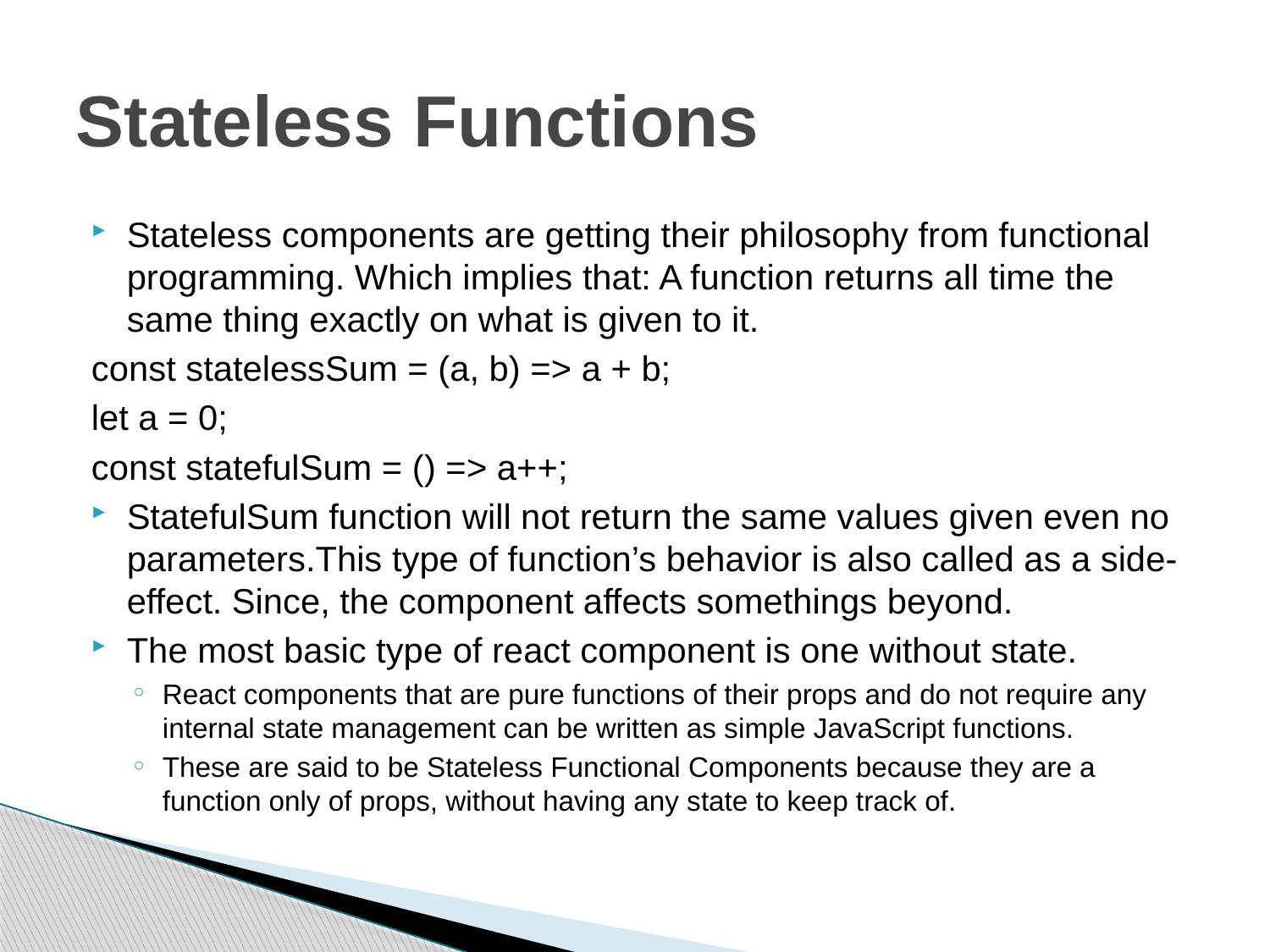

# Stateless Functions
Stateless components are getting their philosophy from functional programming. Which implies that: A function returns all time the same thing exactly on what is given to it.
const statelessSum = (a, b) => a + b;
let a = 0;
const statefulSum = () => a++;
StatefulSum function will not return the same values given even no parameters.This type of function’s behavior is also called as a side-effect. Since, the component affects somethings beyond.
The most basic type of react component is one without state.
React components that are pure functions of their props and do not require any internal state management can be written as simple JavaScript functions.
These are said to be Stateless Functional Components because they are a function only of props, without having any state to keep track of.